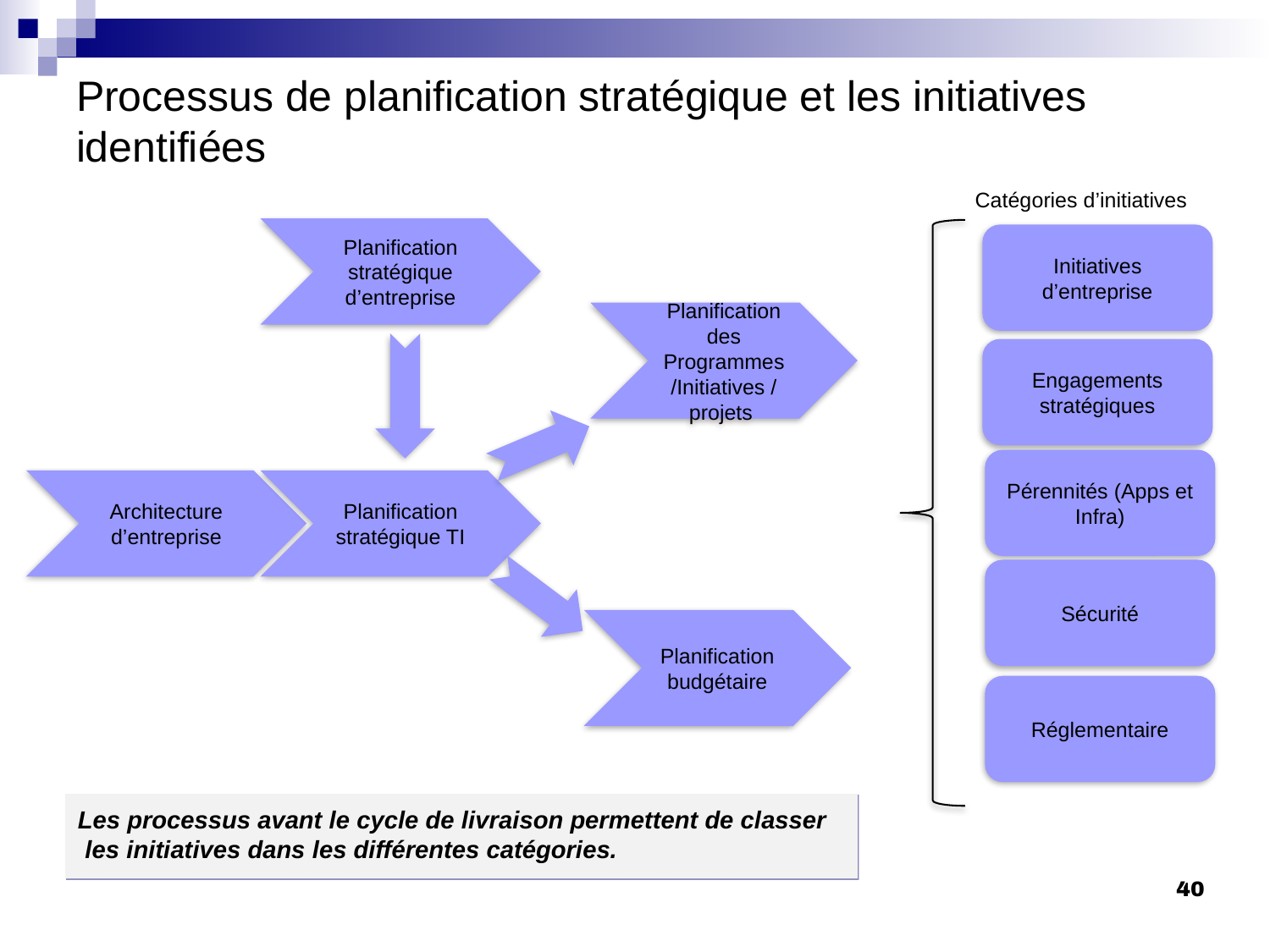

# Processus de planification stratégique et les initiatives identifiées
Catégories d’initiatives
Planification stratégique d’entreprise

Initiatives d’entreprise
Planification des Programmes /Initiatives / projets
Engagements stratégiques

Pérennités (Apps et Infra)
Architecture d’entreprise
Planification stratégique TI
Sécurité

Planification budgétaire
Réglementaire

Les processus avant le cycle de livraison permettent de classer les initiatives dans les différentes catégories.
40